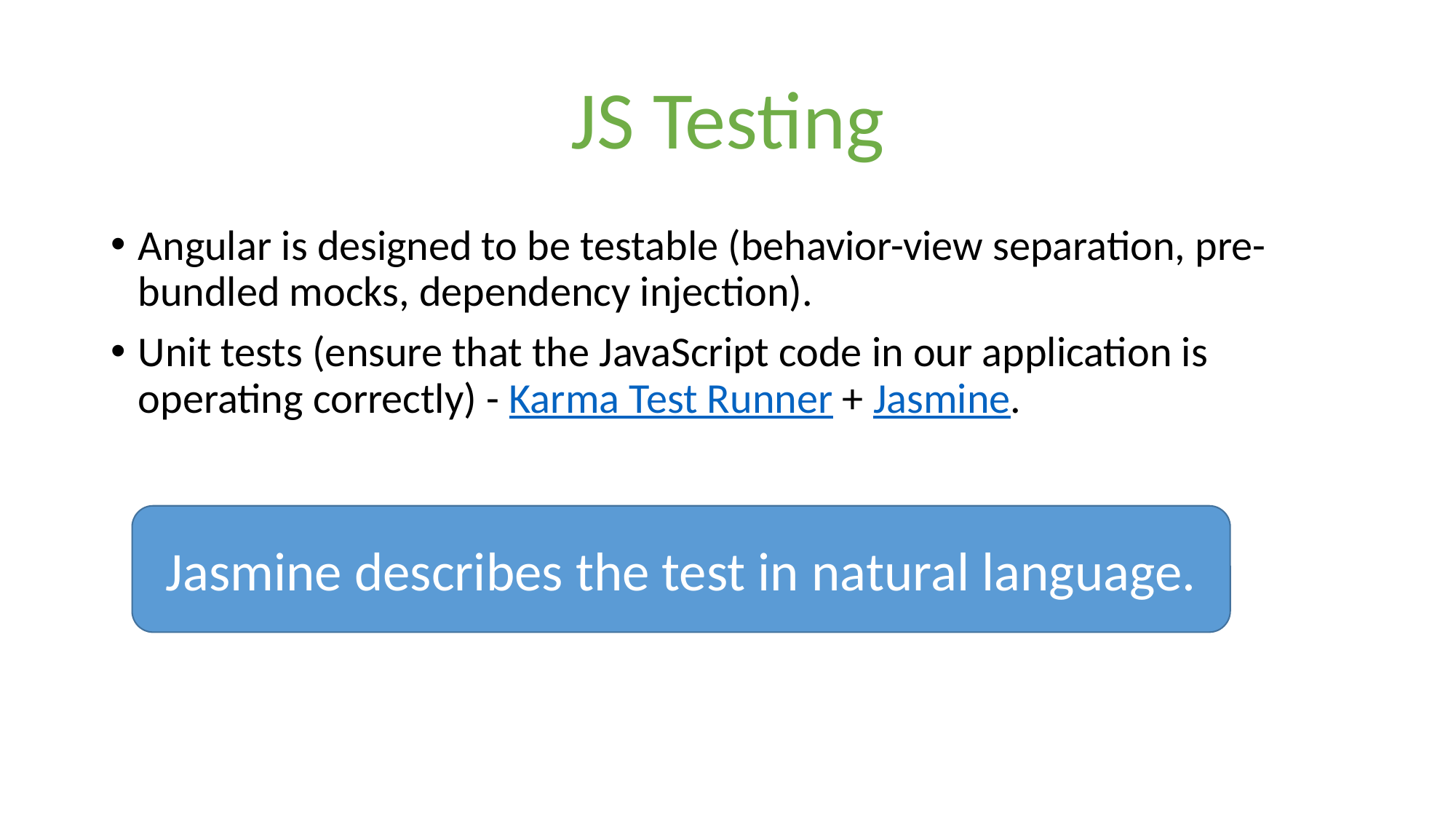

# JS Testing
Angular is designed to be testable (behavior-view separation, pre-bundled mocks, dependency injection).
Unit tests (ensure that the JavaScript code in our application is operating correctly) - Karma Test Runner + Jasmine.

Jasmine describes the test in natural language.